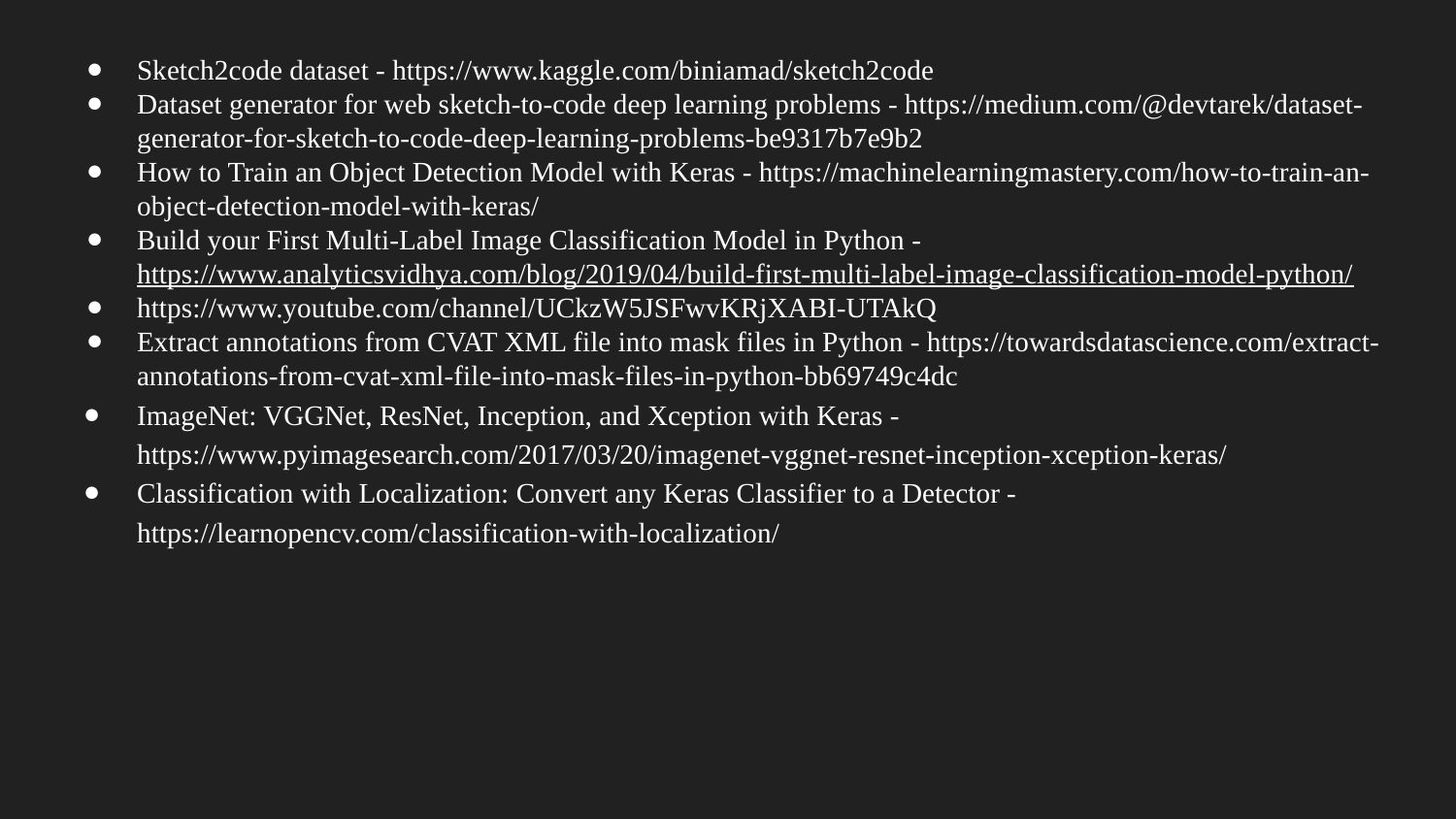

Sketch2code dataset - https://www.kaggle.com/biniamad/sketch2code
Dataset generator for web sketch-to-code deep learning problems - https://medium.com/@devtarek/dataset-generator-for-sketch-to-code-deep-learning-problems-be9317b7e9b2
How to Train an Object Detection Model with Keras - https://machinelearningmastery.com/how-to-train-an-object-detection-model-with-keras/
Build your First Multi-Label Image Classification Model in Python - https://www.analyticsvidhya.com/blog/2019/04/build-first-multi-label-image-classification-model-python/
https://www.youtube.com/channel/UCkzW5JSFwvKRjXABI-UTAkQ
Extract annotations from CVAT XML file into mask files in Python - https://towardsdatascience.com/extract-annotations-from-cvat-xml-file-into-mask-files-in-python-bb69749c4dc
ImageNet: VGGNet, ResNet, Inception, and Xception with Keras - https://www.pyimagesearch.com/2017/03/20/imagenet-vggnet-resnet-inception-xception-keras/
Classification with Localization: Convert any Keras Classifier to a Detector - https://learnopencv.com/classification-with-localization/